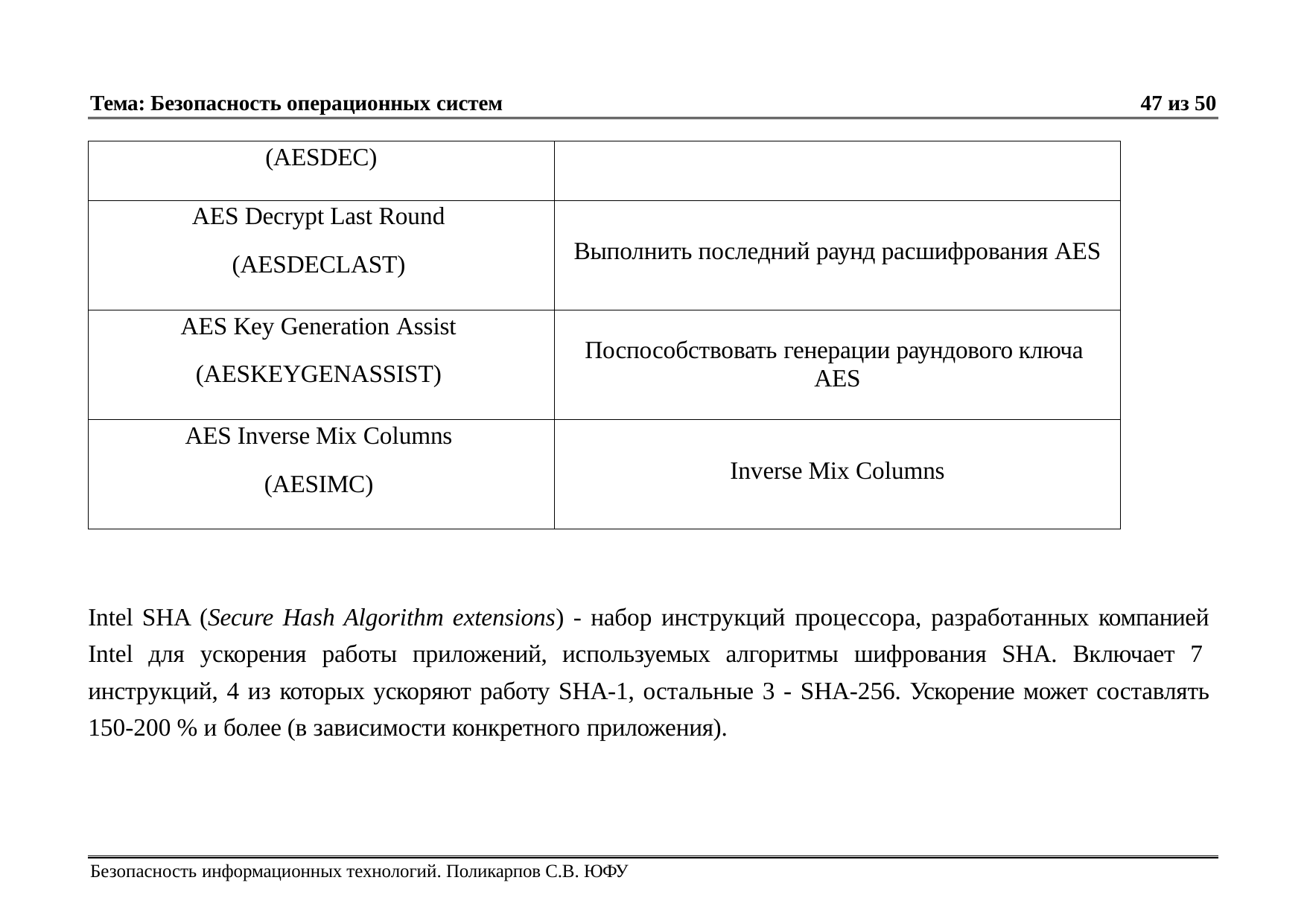

Тема: Безопасность операционных систем
47 из 50

| (AESDEC) |  |
| --- | --- |
| AES Decrypt Last Round (AESDECLAST) | Выполнить последний раунд расшифрования AES |
| AES Key Generation Assist (AESKEYGENASSIST) | Поспособствовать генерации раундового ключа AES |
| AES Inverse Mix Columns (AESIMC) | Inverse Mix Columns |
Intel SHA (Secure Hash Algorithm extensions) - набор инструкций процессора, разработанных компанией  Intel для ускорения работы приложений, используемых алгоритмы шифрования SHA. Включает 7  инструкций, 4 из которых ускоряют работу SHA-1, остальные 3 - SHA-256. Ускорение может составлять  150-200 % и более (в зависимости конкретного приложения).

Безопасность информационных технологий. Поликарпов С.В. ЮФУ